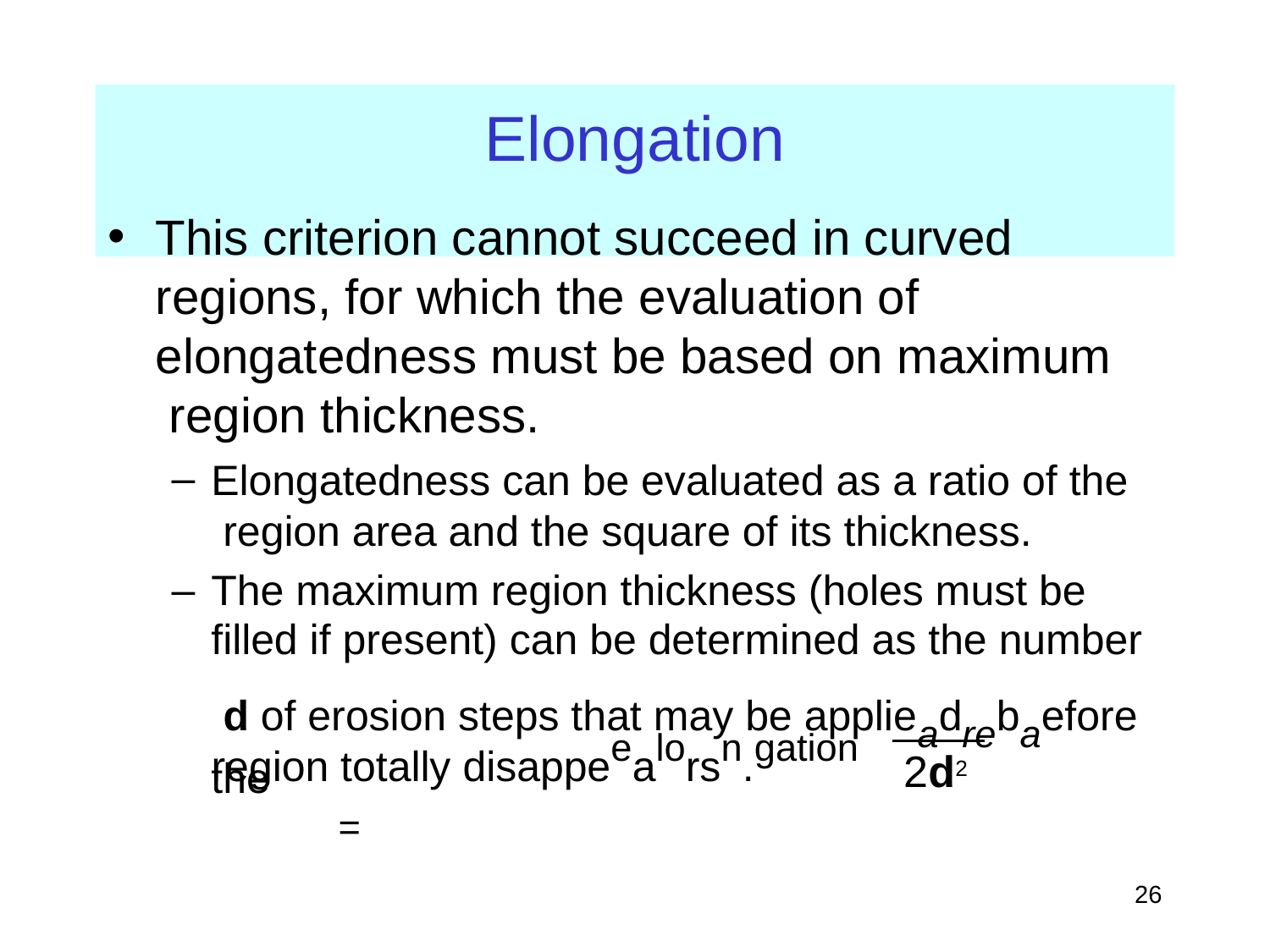

# Elongation
This criterion cannot succeed in curved  regions, for which the evaluation of  elongatedness must be based on maximum  region thickness.
Elongatedness can be evaluated as a ratio of the  region area and the square of its thickness.
The maximum region thickness (holes must be  filled if present) can be determined as the number  d of erosion steps that may be applieadrebaefore the
region totally disappeealorsn.gation	=

2d2
26